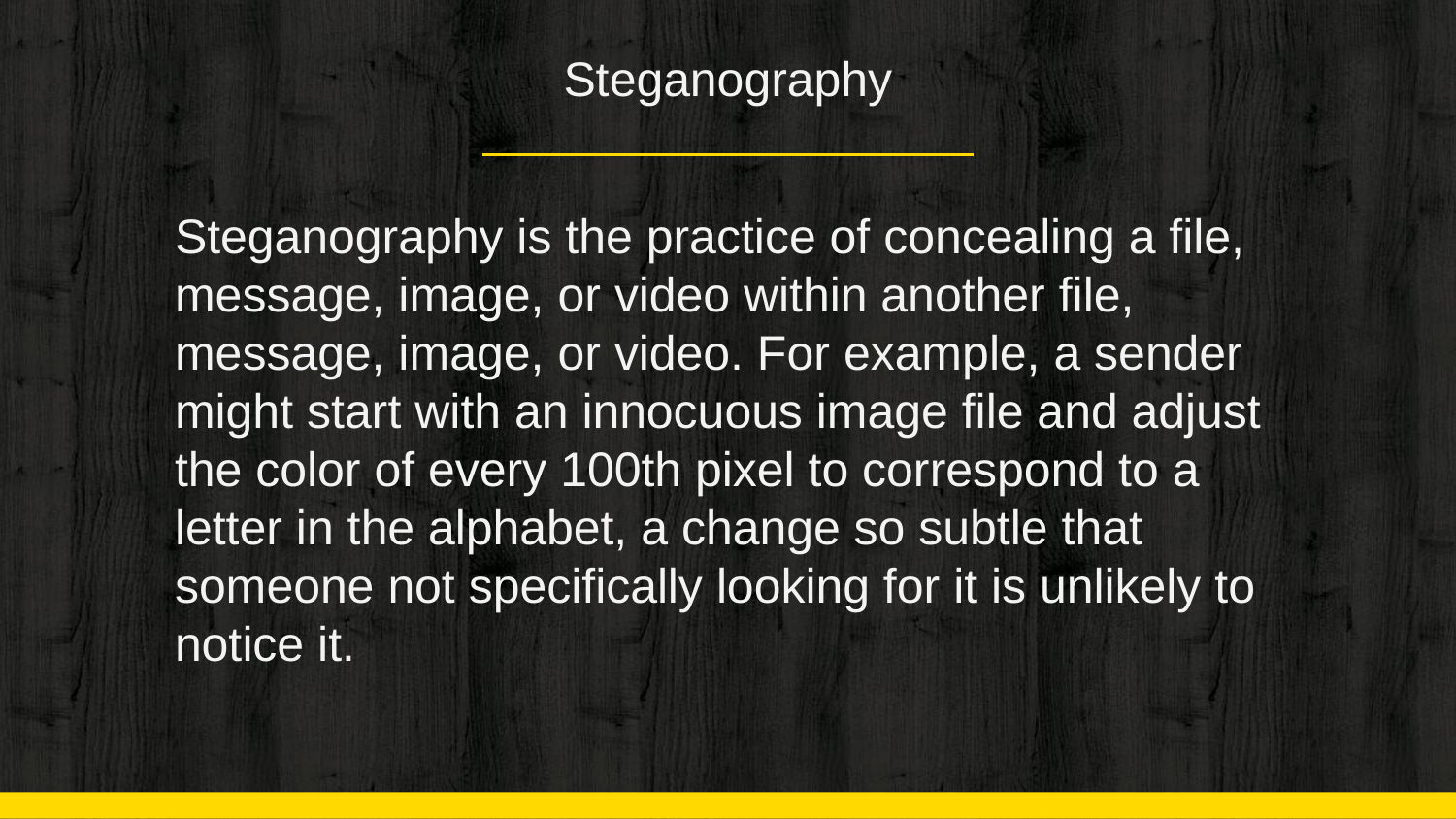

# Steganography
Steganography is the practice of concealing a file, message, image, or video within another file, message, image, or video. For example, a sender might start with an innocuous image file and adjust the color of every 100th pixel to correspond to a letter in the alphabet, a change so subtle that someone not specifically looking for it is unlikely to notice it.